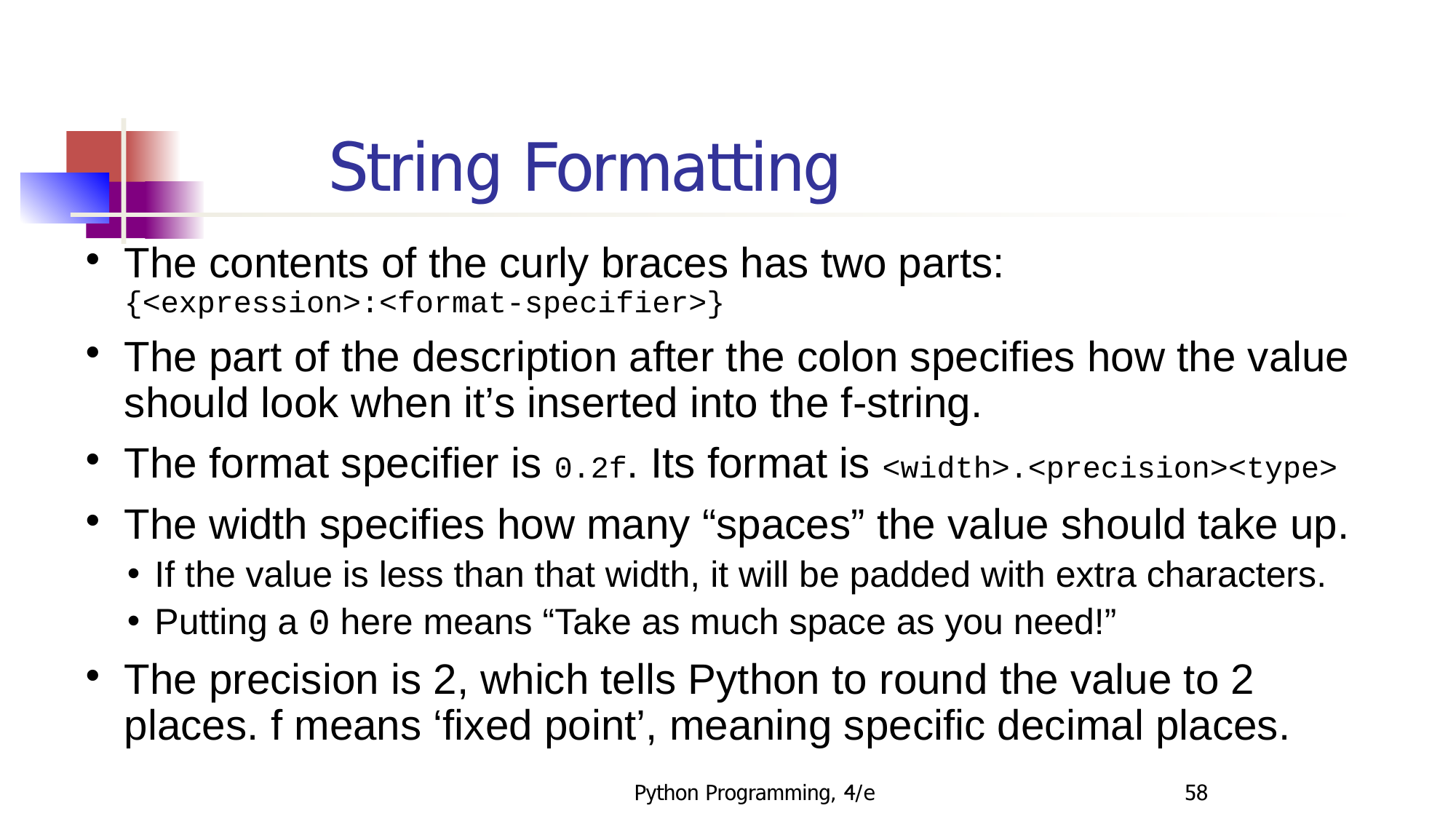

String Formatting
# The contents of the curly braces has two parts: {<expression>:<format-specifier>}
The part of the description after the colon specifies how the value should look when it’s inserted into the f-string.
The format specifier is 0.2f. Its format is <width>.<precision><type>
The width specifies how many “spaces” the value should take up.
If the value is less than that width, it will be padded with extra characters.
Putting a 0 here means “Take as much space as you need!”
The precision is 2, which tells Python to round the value to 2 places. f means ‘fixed point’, meaning specific decimal places.

Python Programming, 4/e
58